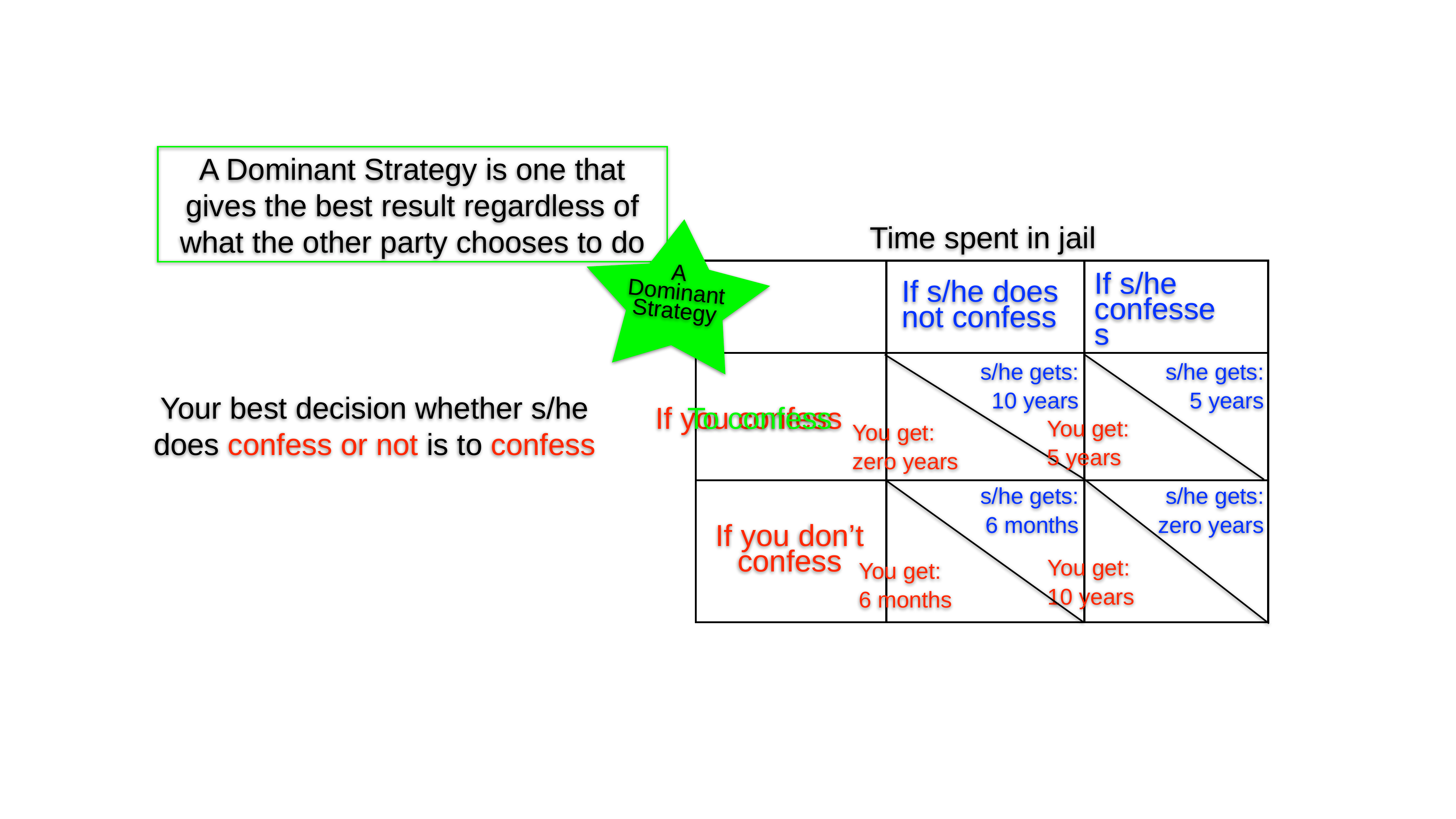

A Dominant Strategy is one that gives the best result regardless of what the other party chooses to do
Time spent in jail

A Dominant Strategy
|  |  |  |
| --- | --- | --- |
|  |  |  |
|  |  |  |
If s/he does not confess
If s/he confesses
s/he gets:
10 years
s/he gets:
5 years

Your best decision whether s/he does confess or not is to confess
If you confess
To confess
You get:
5 years
You get:
zero years
s/he gets:
6 months
s/he gets:
zero years

If you don’t confess
You get:
10 years
You get:
6 months